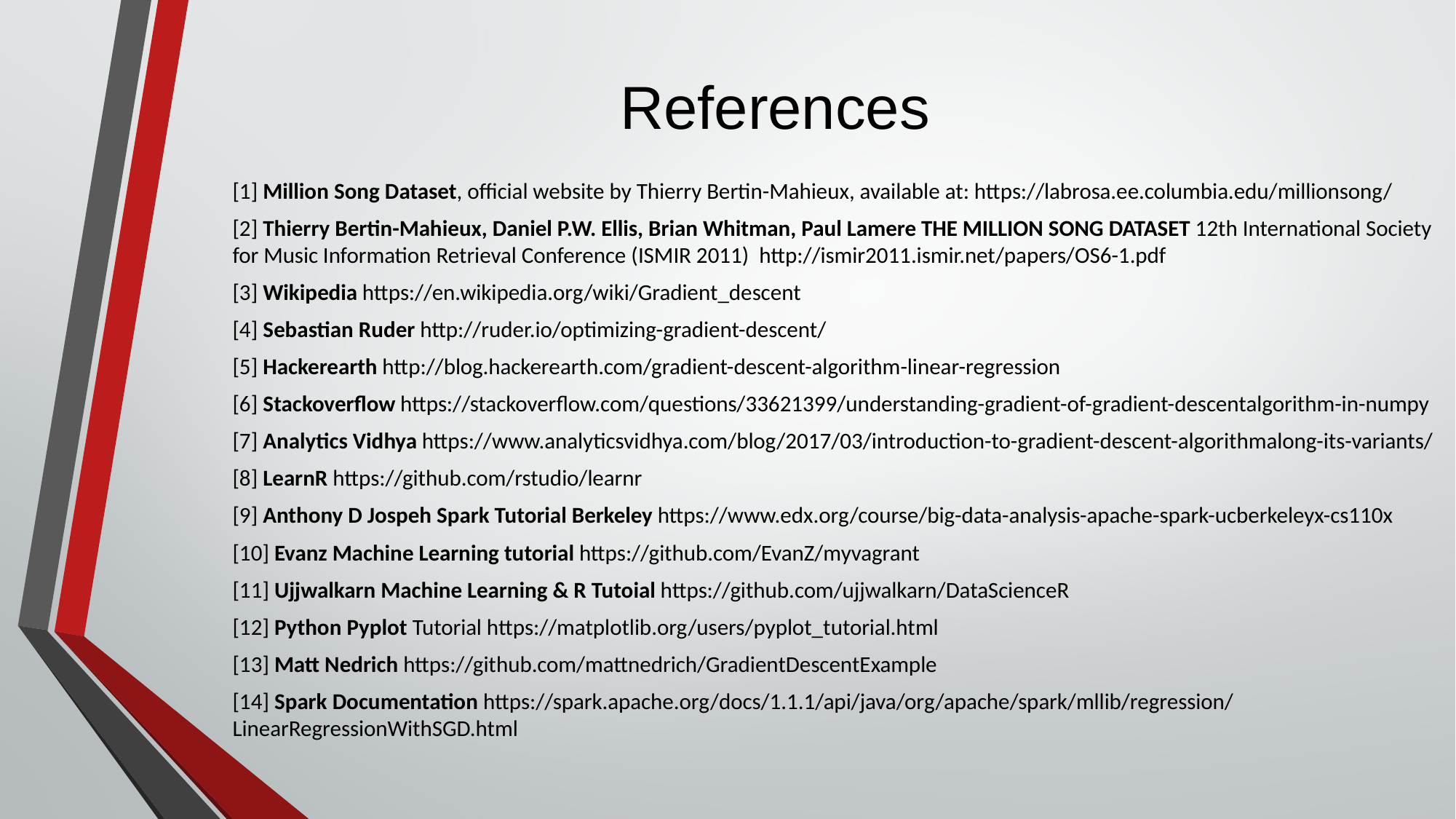

# References
[1] Million Song Dataset, official website by Thierry Bertin-Mahieux, available at: https://labrosa.ee.columbia.edu/millionsong/
[2] Thierry Bertin-Mahieux, Daniel P.W. Ellis, Brian Whitman, Paul Lamere THE MILLION SONG DATASET 12th International Society for Music Information Retrieval Conference (ISMIR 2011)  http://ismir2011.ismir.net/papers/OS6-1.pdf
[3] Wikipedia https://en.wikipedia.org/wiki/Gradient_descent
[4] Sebastian Ruder http://ruder.io/optimizing-gradient-descent/
[5] Hackerearth http://blog.hackerearth.com/gradient-descent-algorithm-linear-regression
[6] Stackoverflow https://stackoverflow.com/questions/33621399/understanding-gradient-of-gradient-descentalgorithm-in-numpy
[7] Analytics Vidhya https://www.analyticsvidhya.com/blog/2017/03/introduction-to-gradient-descent-algorithmalong-its-variants/
[8] LearnR https://github.com/rstudio/learnr
[9] Anthony D Jospeh Spark Tutorial Berkeley https://www.edx.org/course/big-data-analysis-apache-spark-ucberkeleyx-cs110x
[10] Evanz Machine Learning tutorial https://github.com/EvanZ/myvagrant
[11] Ujjwalkarn Machine Learning & R Tutoial https://github.com/ujjwalkarn/DataScienceR
[12] Python Pyplot Tutorial https://matplotlib.org/users/pyplot_tutorial.html
[13] Matt Nedrich https://github.com/mattnedrich/GradientDescentExample
[14] Spark Documentation https://spark.apache.org/docs/1.1.1/api/java/org/apache/spark/mllib/regression/LinearRegressionWithSGD.html